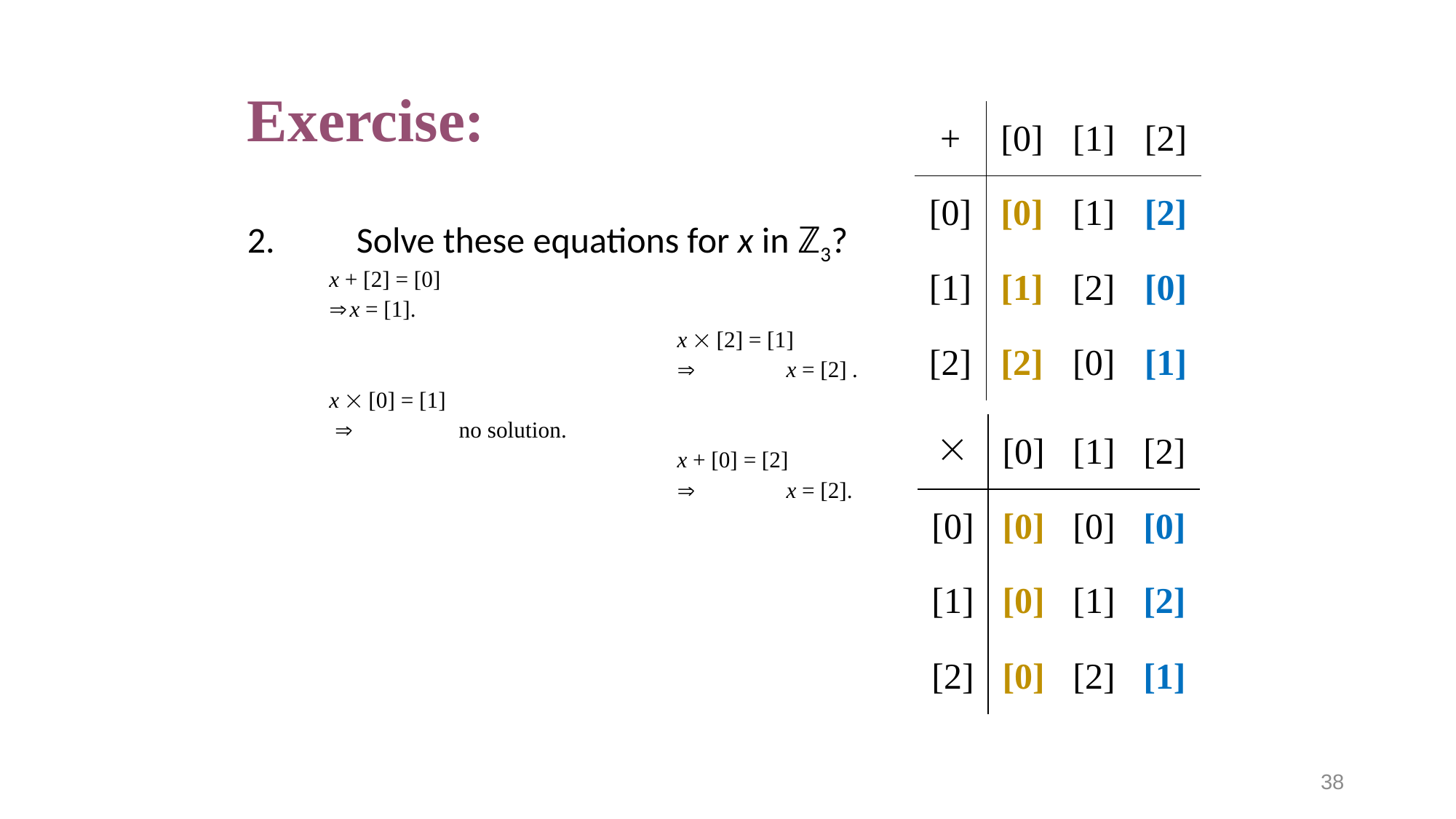

# Exercise:
| + | [0] | [1] | [2] |
| --- | --- | --- | --- |
| [0] | [0] | [1] | [2] |
| [1] | [1] | [2] | [0] |
| [2] | [2] | [0] | [1] |
2.	Solve these equations for x in ℤ3?
x + [2] = [0]
⇒	x = [1].
				x × [2] = [1]
				⇒	x = [2] .
x × [0] = [1]
 ⇒	no solution.
				x + [0] = [2]
				⇒	x = [2].
| × | [0] | [1] | [2] |
| --- | --- | --- | --- |
| [0] | [0] | [0] | [0] |
| [1] | [0] | [1] | [2] |
| [2] | [0] | [2] | [1] |
38